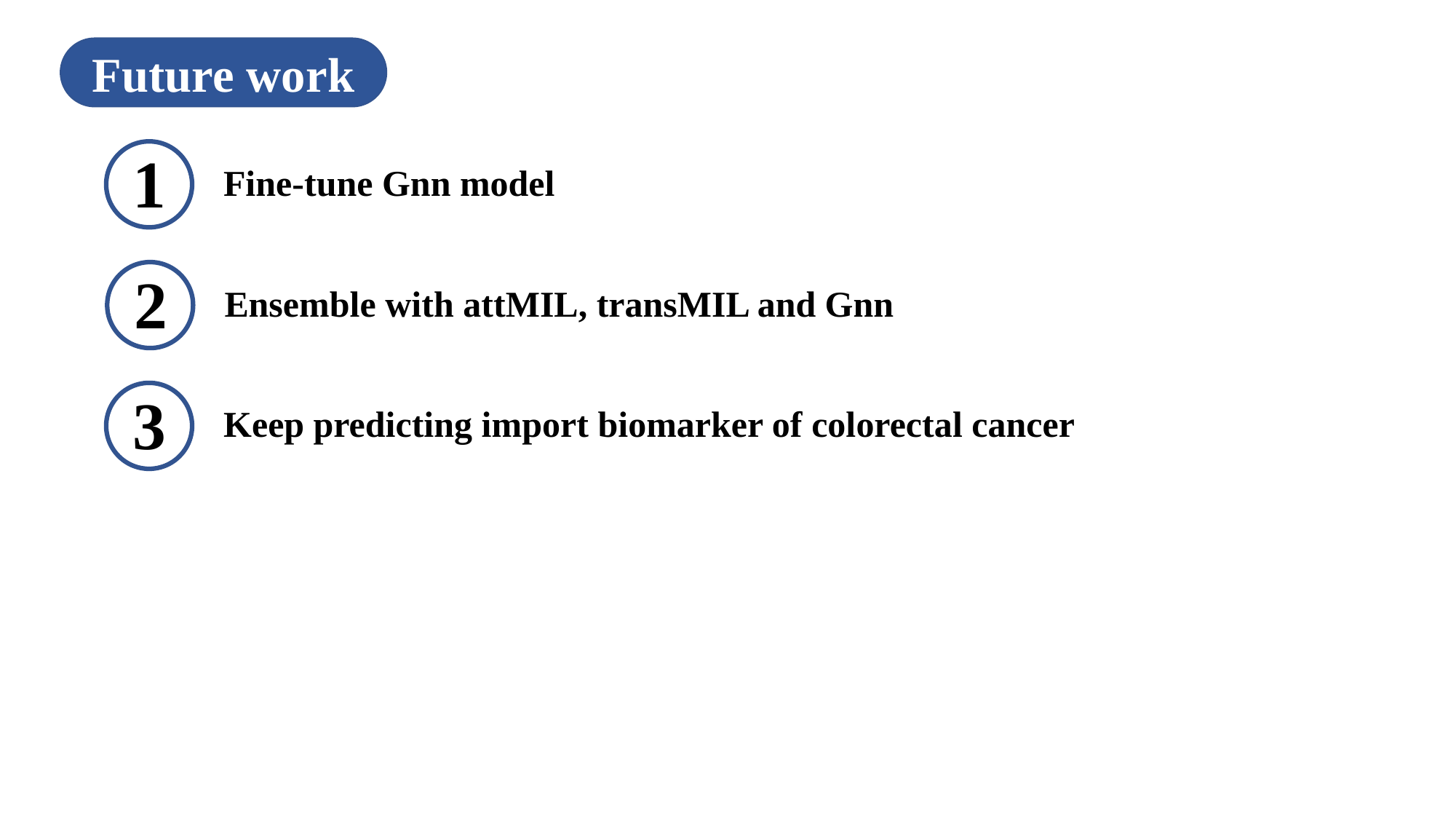

Future work
Fine-tune Gnn model
1

Ensemble with attMIL, transMIL and Gnn
2

Keep predicting import biomarker of colorectal cancer
3